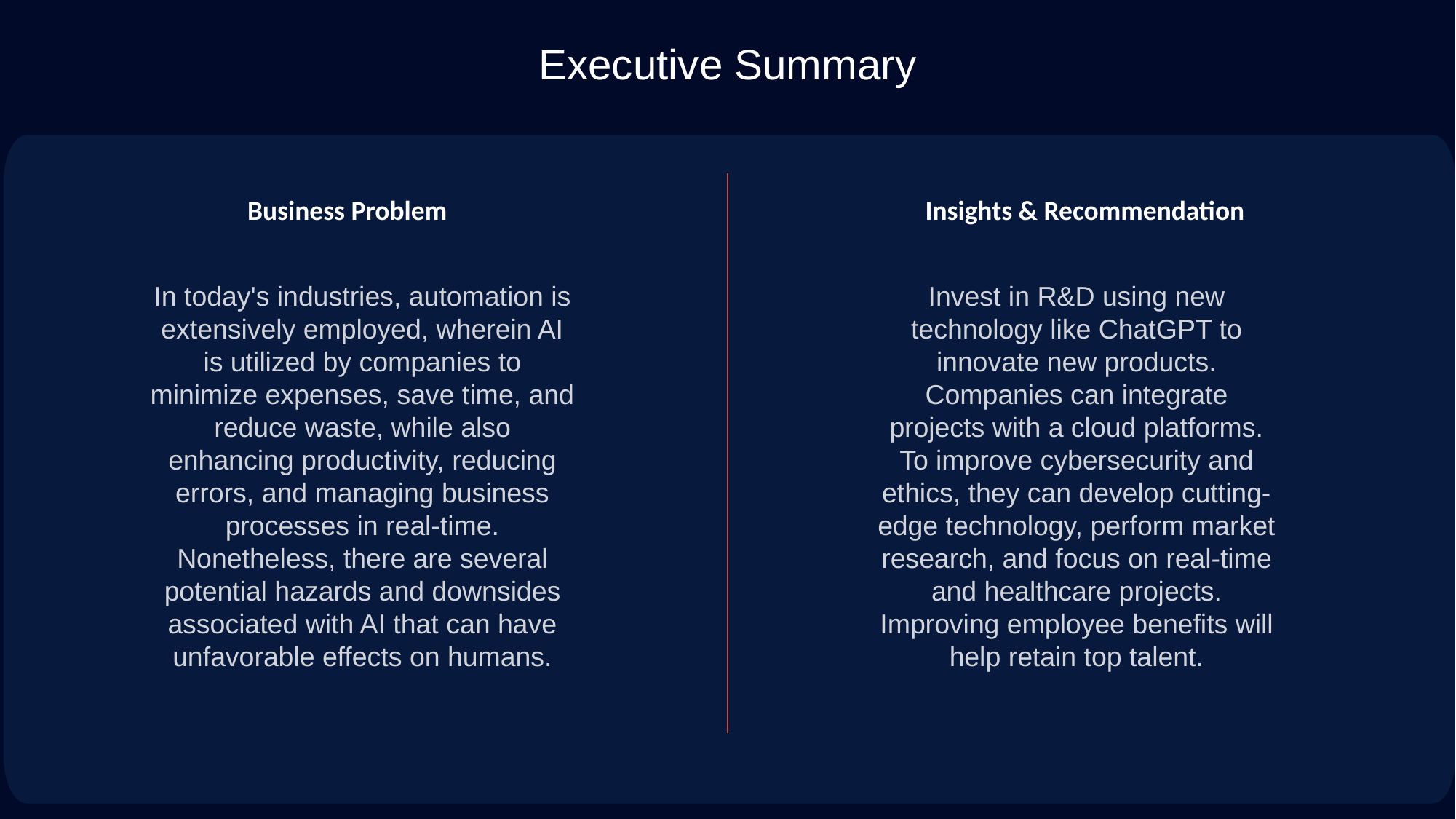

Executive Summary

Business Problem
Insights & Recommendation
In today's industries, automation is extensively employed, wherein AI is utilized by companies to minimize expenses, save time, and reduce waste, while also enhancing productivity, reducing errors, and managing business processes in real-time. Nonetheless, there are several potential hazards and downsides associated with AI that can have unfavorable effects on humans.
Invest in R&D using new technology like ChatGPT to innovate new products. Companies can integrate projects with a cloud platforms. To improve cybersecurity and ethics, they can develop cutting-edge technology, perform market research, and focus on real-time and healthcare projects. Improving employee benefits will help retain top talent.